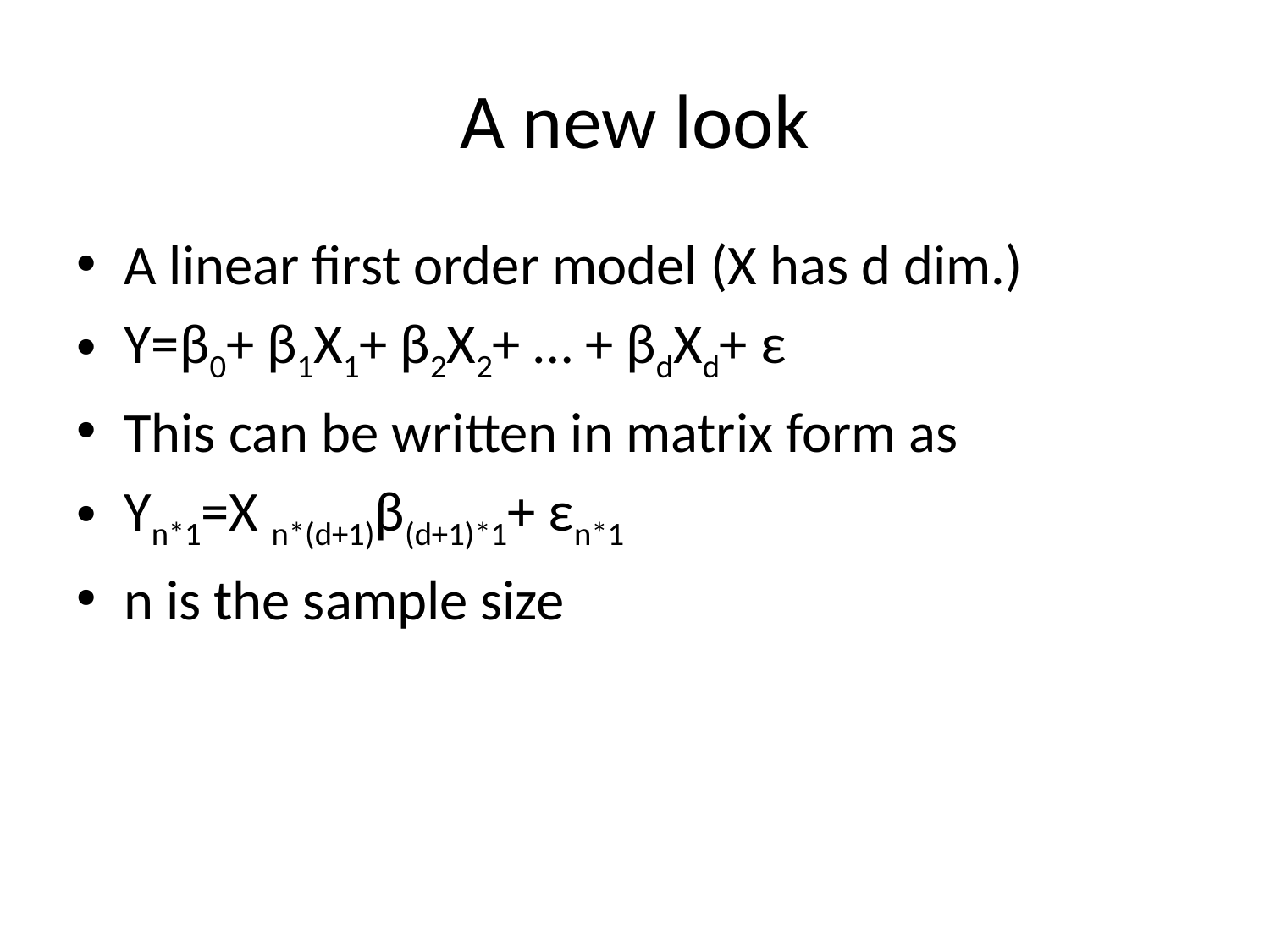

# A new look
A linear first order model (X has d dim.)
Y=β0+ β1X1+ β2X2+ … + βdXd+ ε
This can be written in matrix form as
Yn*1=X n*(d+1)β(d+1)*1+ εn*1
n is the sample size